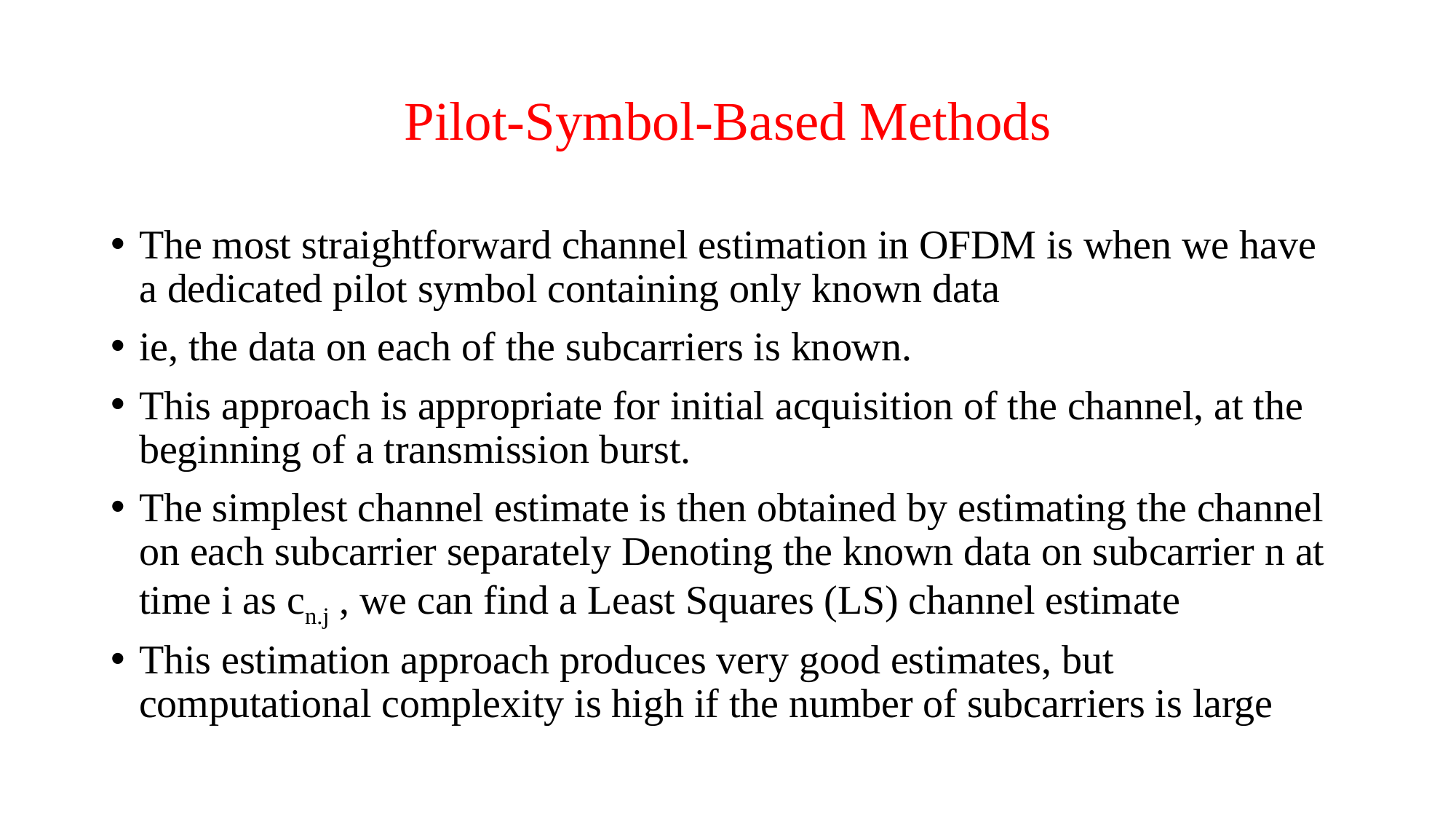

# Pilot-Symbol-Based Methods
The most straightforward channel estimation in OFDM is when we have a dedicated pilot symbol containing only known data
ie, the data on each of the subcarriers is known.
This approach is appropriate for initial acquisition of the channel, at the beginning of a transmission burst.
The simplest channel estimate is then obtained by estimating the channel on each subcarrier separately Denoting the known data on subcarrier n at time i as cn.j , we can find a Least Squares (LS) channel estimate
This estimation approach produces very good estimates, but computational complexity is high if the number of subcarriers is large